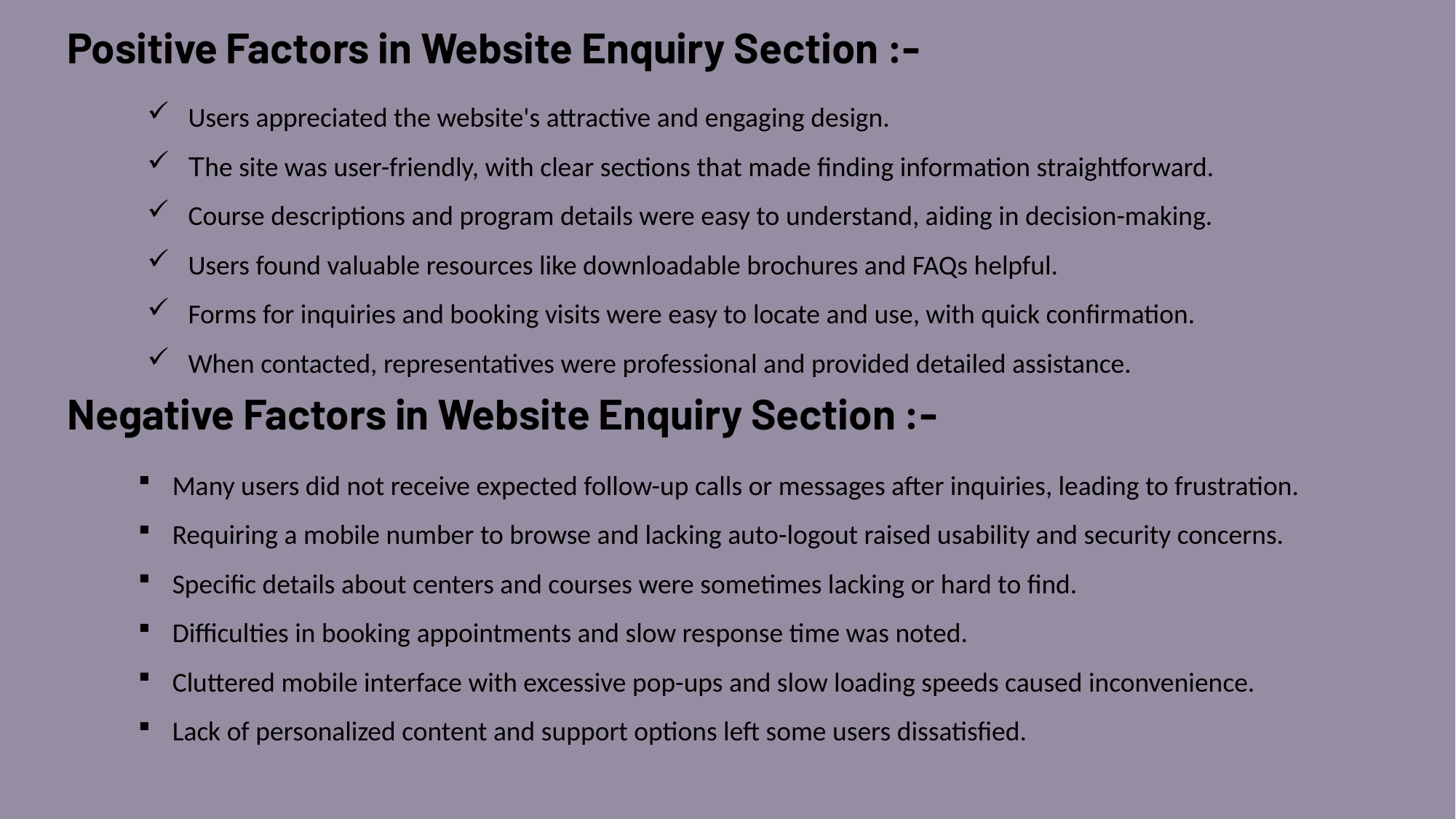

Positive Factors in Website Enquiry Section :-
Users appreciated the website's attractive and engaging design.
The site was user-friendly, with clear sections that made finding information straightforward.
Course descriptions and program details were easy to understand, aiding in decision-making.
Users found valuable resources like downloadable brochures and FAQs helpful.
Forms for inquiries and booking visits were easy to locate and use, with quick confirmation.
When contacted, representatives were professional and provided detailed assistance.
Negative Factors in Website Enquiry Section :-
Many users did not receive expected follow-up calls or messages after inquiries, leading to frustration.
Requiring a mobile number to browse and lacking auto-logout raised usability and security concerns.
Specific details about centers and courses were sometimes lacking or hard to find.
Difficulties in booking appointments and slow response time was noted.
Cluttered mobile interface with excessive pop-ups and slow loading speeds caused inconvenience.
Lack of personalized content and support options left some users dissatisfied.